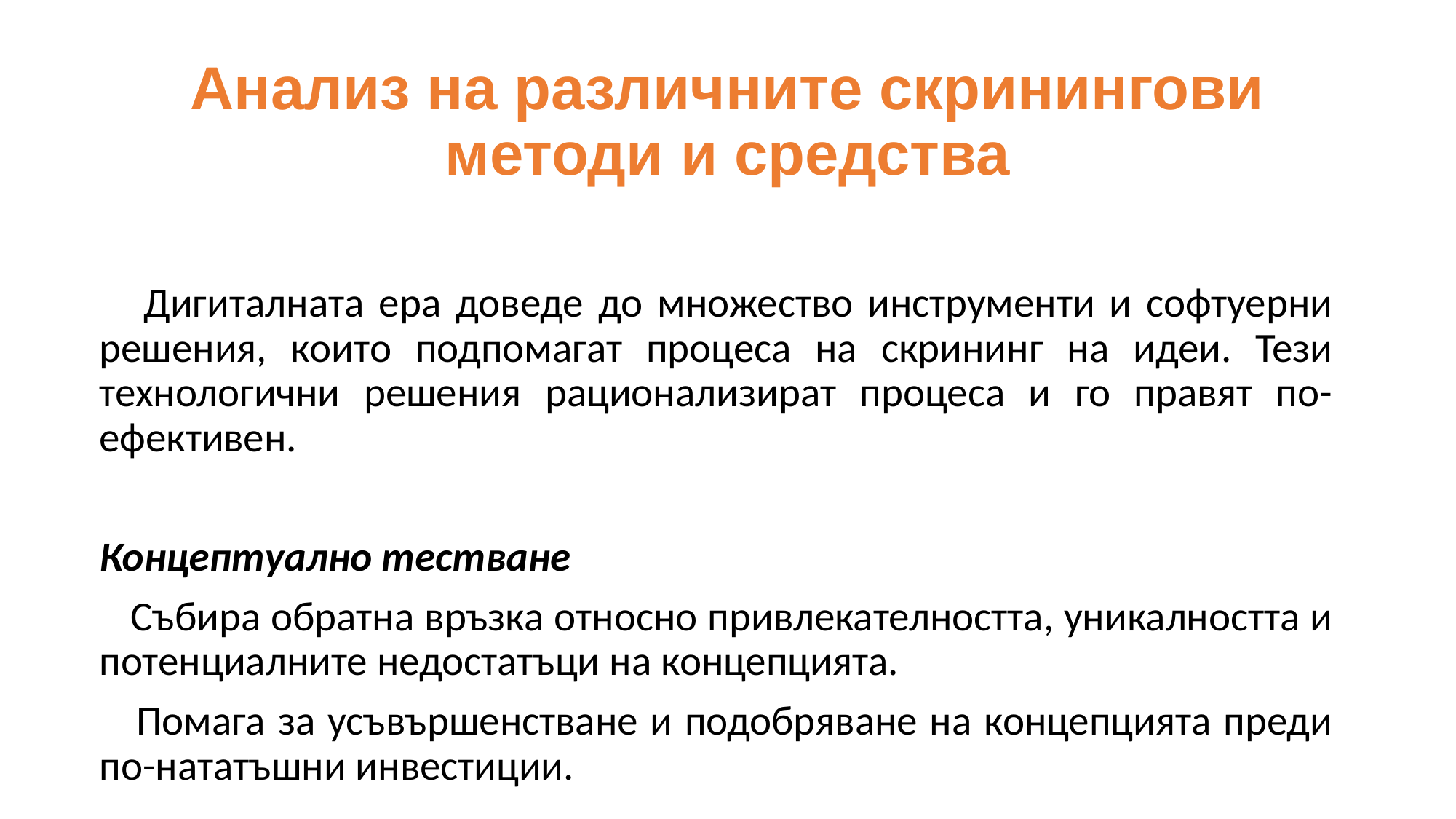

# Анализ на различните скринингови методи и средства
   Дигиталната ера доведе до множество инструменти и софтуерни решения, които подпомагат процеса на скрининг на идеи. Тези технологични решения рационализират процеса и го правят по-ефективен.

Концептуално тестване
   Събира обратна връзка относно привлекателността, уникалността и потенциалните недостатъци на концепцията.
   Помага за усъвършенстване и подобряване на концепцията преди по-нататъшни инвестиции.